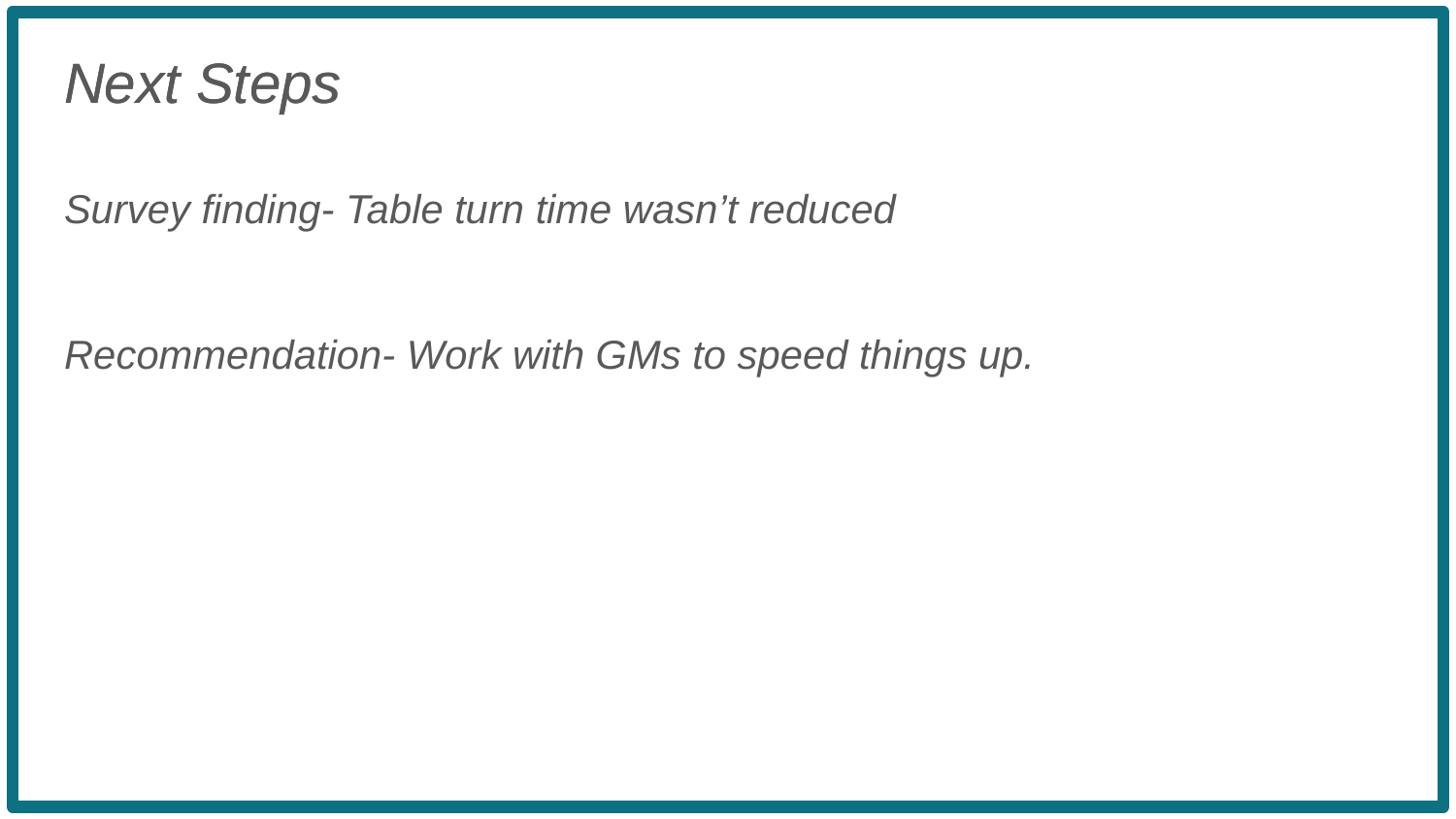

Next Steps
Next Steps

Survey finding- Table turn time wasn’t reduced

Recommendation- Work with GMs to speed things up.